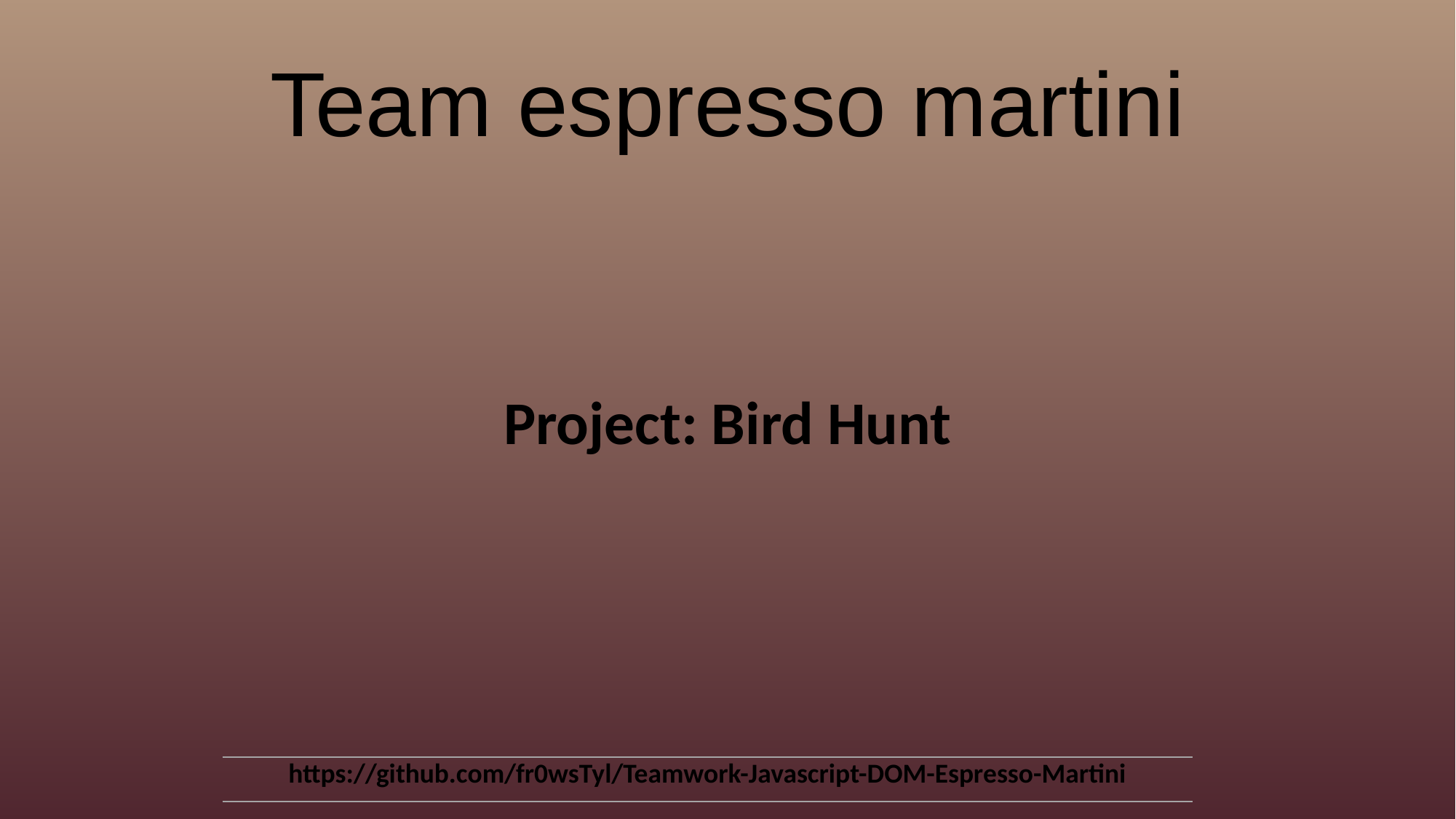

Team espresso martini

Project: Bird Hunt
| https://github.com/fr0wsTyl/Teamwork-Javascript-DOM-Espresso-Martini |
| --- |